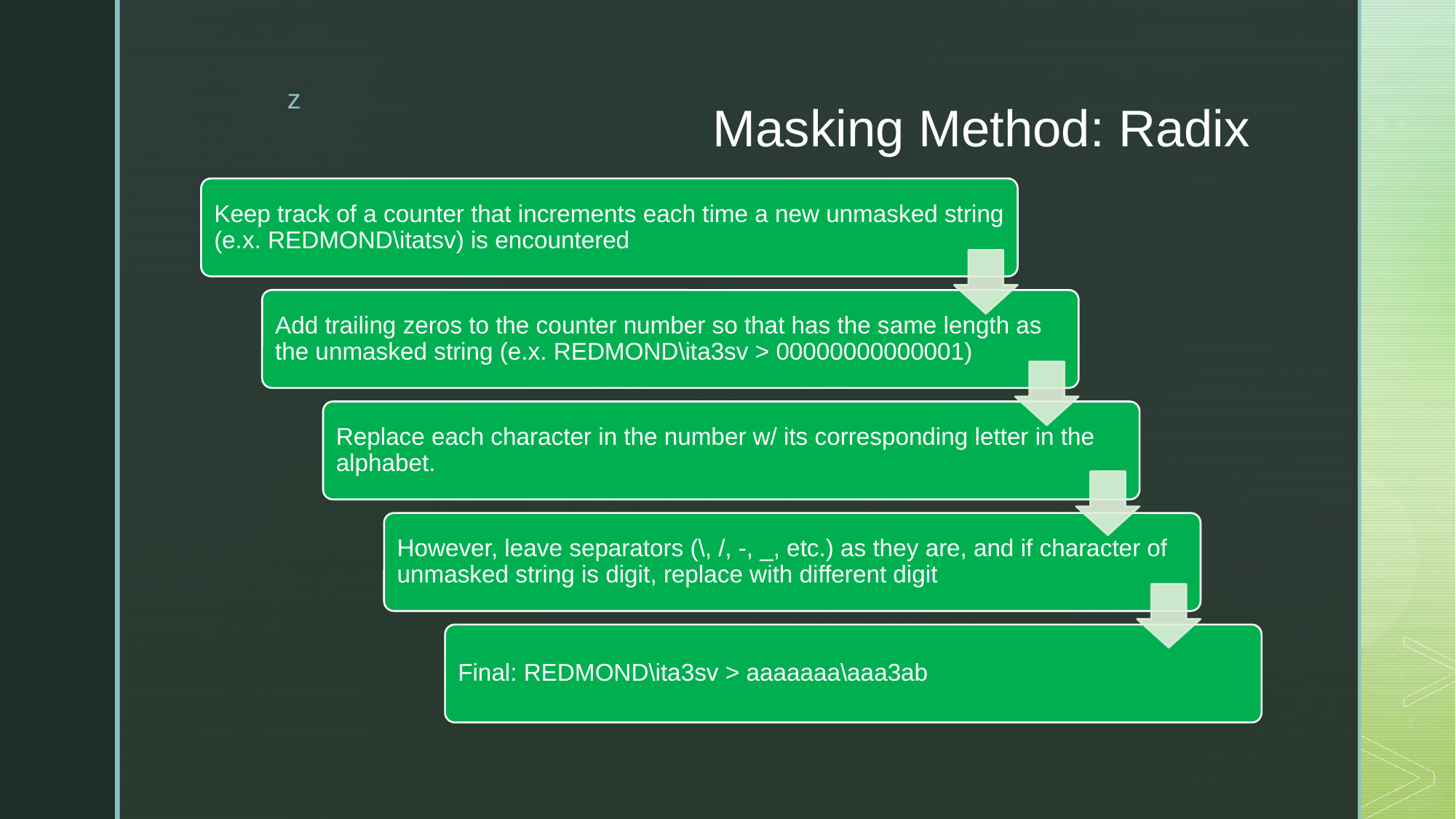

# Masking Method: Radix
Keep track of a counter that increments each time a new unmasked string (e.x. REDMOND\itatsv) is encountered
Add trailing zeros to the counter number so that has the same length as the unmasked string (e.x. REDMOND\ita3sv > 00000000000001)
Replace each character in the number w/ its corresponding letter in the alphabet.
However, leave separators (\, /, -, _, etc.) as they are, and if character of unmasked string is digit, replace with different digit
Final: REDMOND\ita3sv > aaaaaaa\aaa3ab